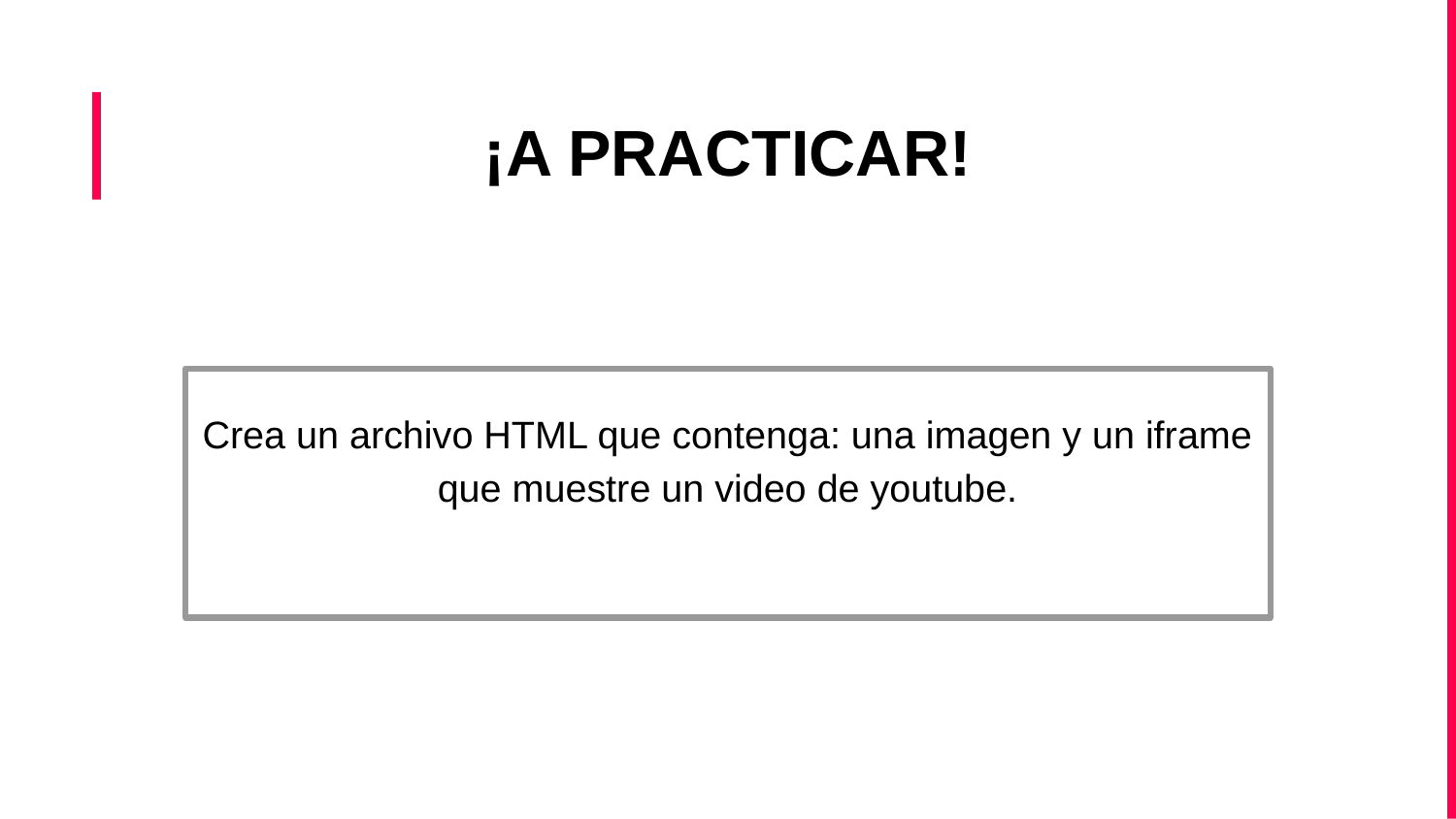

¡A PRACTICAR!
Crea un archivo HTML que contenga: una imagen y un iframe que muestre un video de youtube.